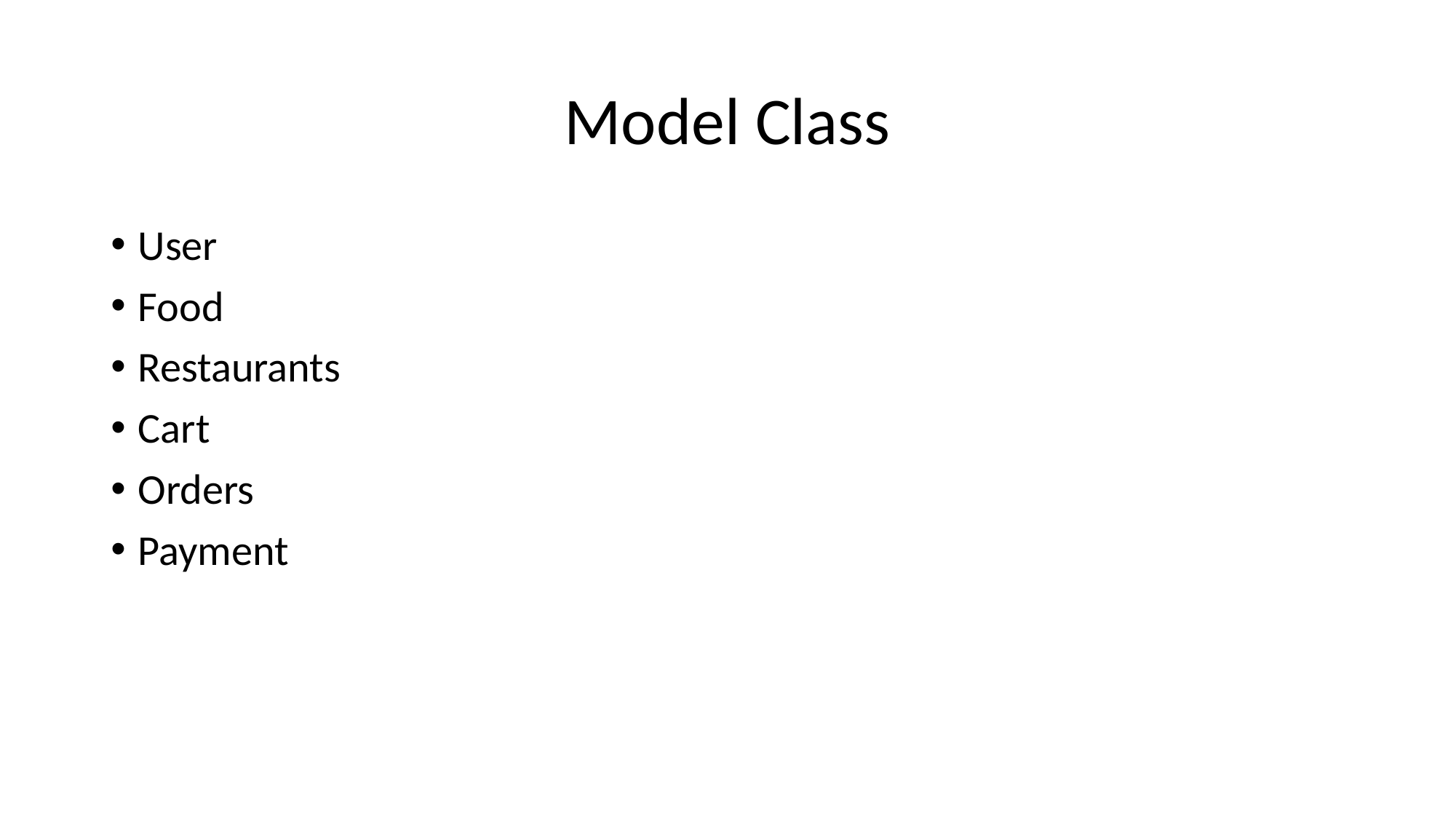

# Model Class
User
Food
Restaurants
Cart
Orders
Payment